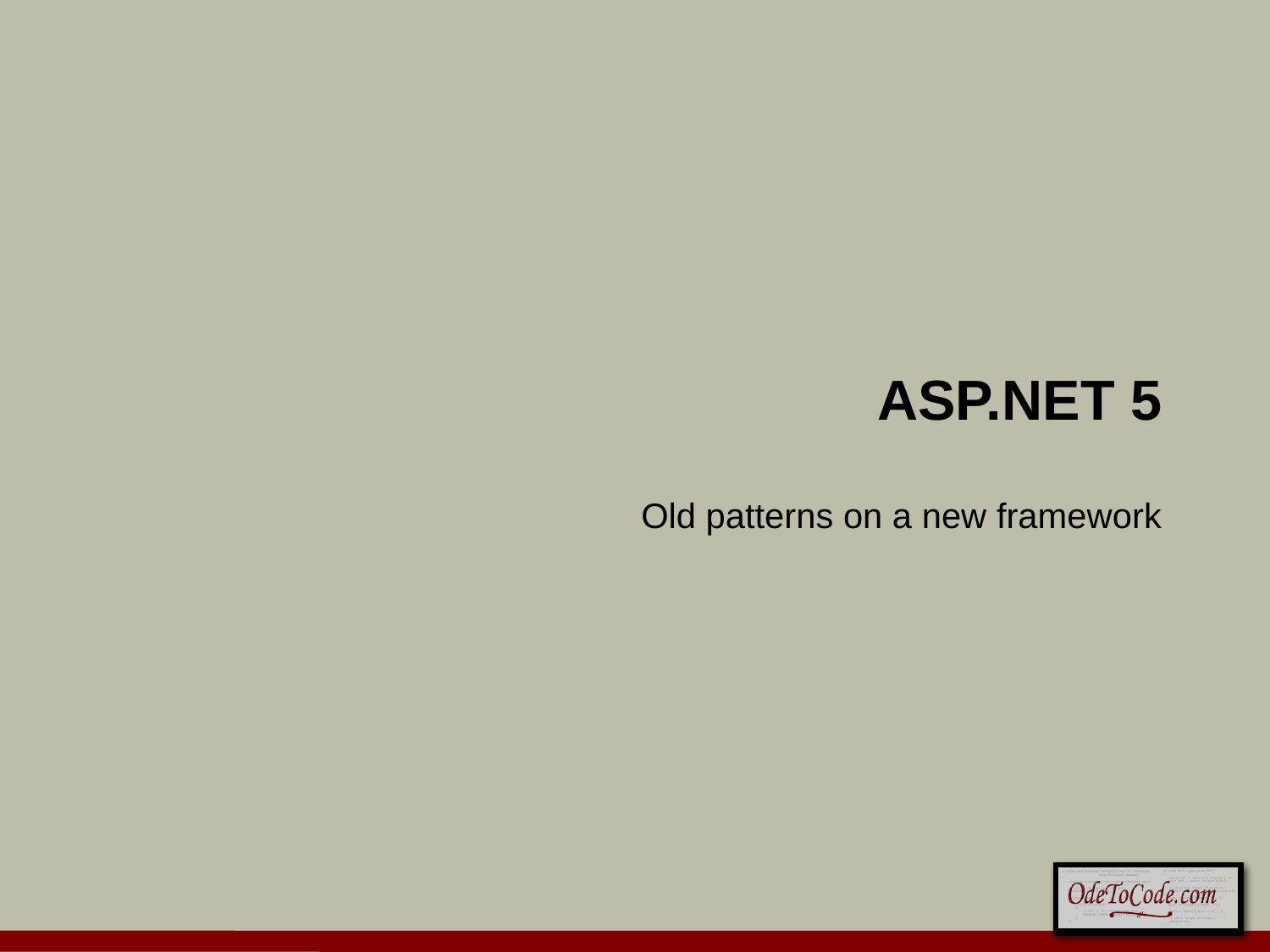

# ASP.NET 5
Old patterns on a new framework